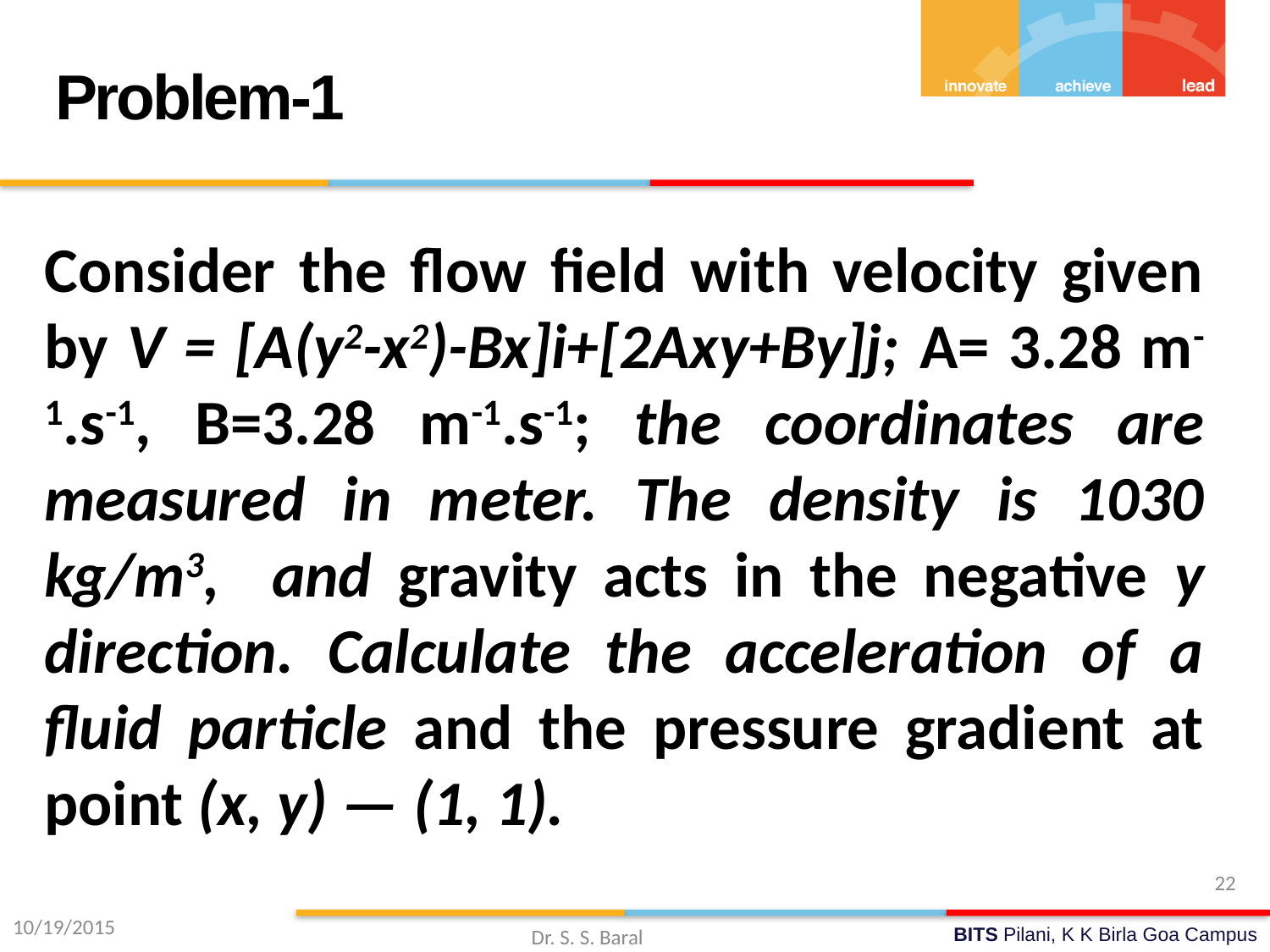

Problem-1
Consider the flow field with velocity given by V = [A(y2-x2)-Bx]i+[2Axy+By]j; A= 3.28 m-1.s-1, B=3.28 m-1.s-1; the coordinates are measured in meter. The density is 1030 kg/m3,  and gravity acts in the negative y direction. Calculate the acceleration of a fluid particle and the pressure gradient at point (x, y) — (1, 1).
22
10/19/2015
Dr. S. S. Baral